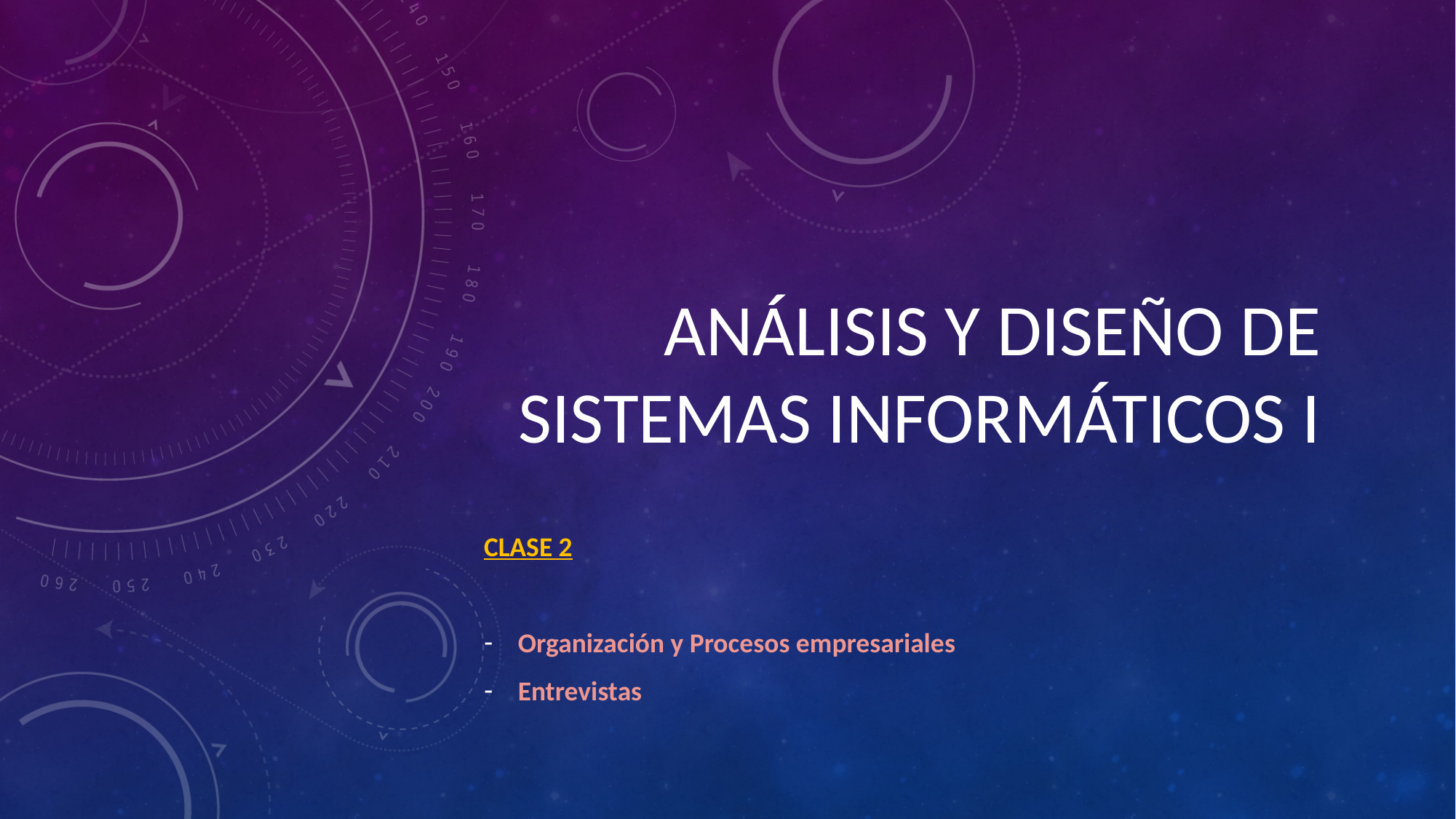

# Análisis y Diseño de Sistemas Informáticos I
Clase 2

Organización y Procesos empresariales
Entrevistas